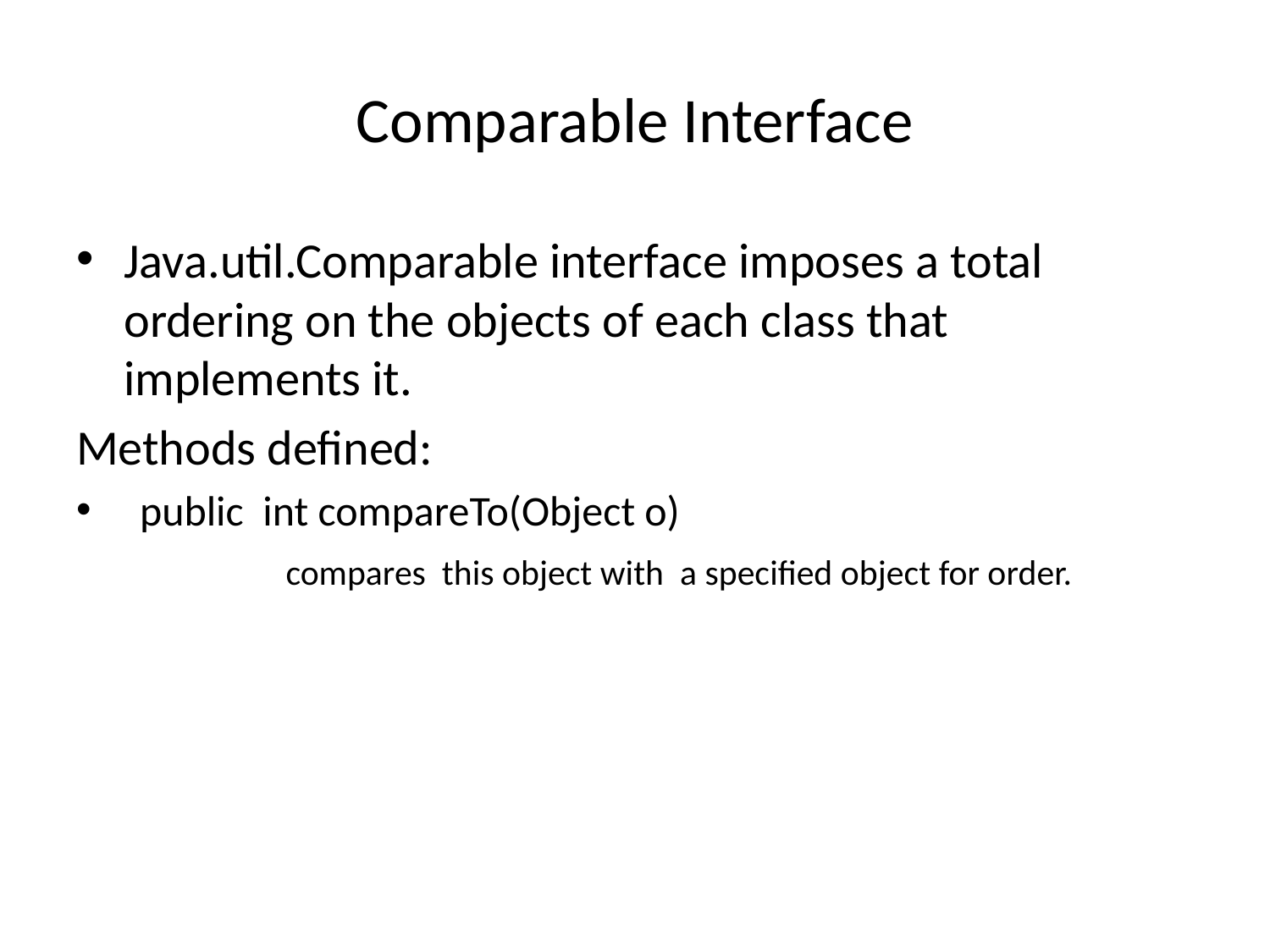

# Comparable Interface
Java.util.Comparable interface imposes a total ordering on the objects of each class that implements it.
Methods defined:
public  int compareTo(Object o)
                      compares  this object with  a specified object for order.